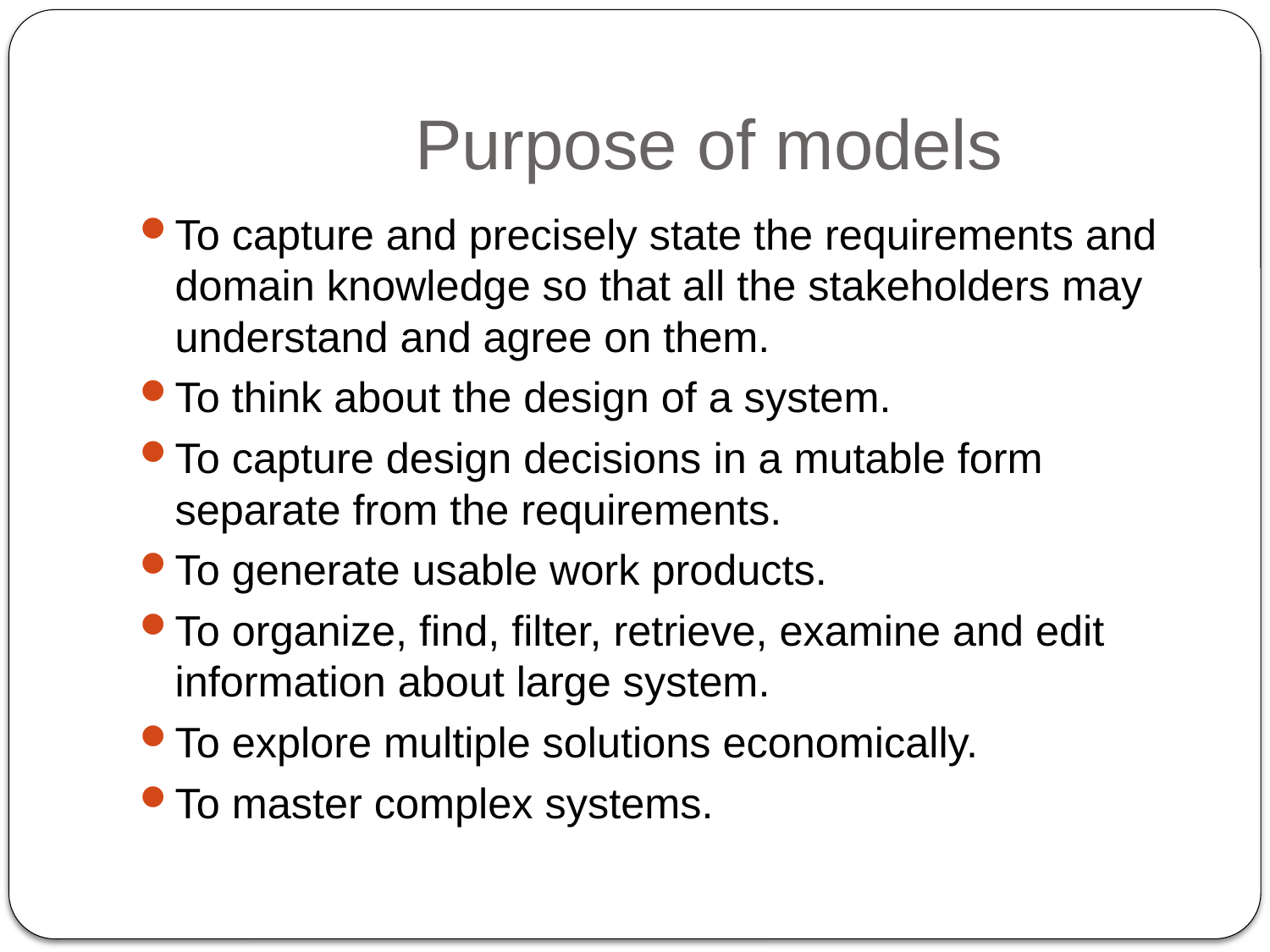

# Purpose of models
To capture and precisely state the requirements and domain knowledge so that all the stakeholders may understand and agree on them.
To think about the design of a system.
To capture design decisions in a mutable form separate from the requirements.
To generate usable work products.
To organize, find, filter, retrieve, examine and edit information about large system.
To explore multiple solutions economically.
To master complex systems.